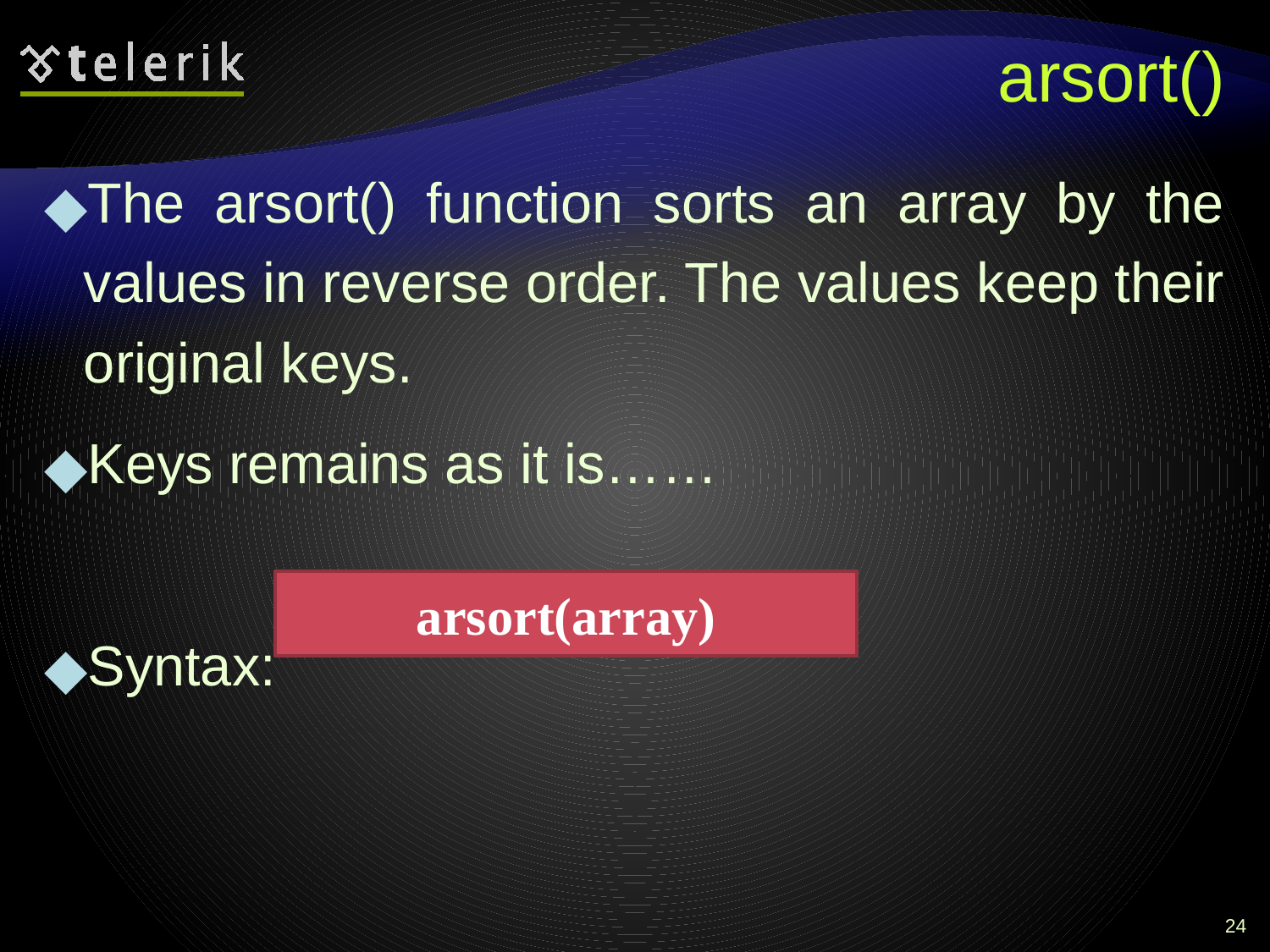

# arsort()
The arsort() function sorts an array by the values in reverse order. The values keep their original keys.
Keys remains as it is……

Syntax:

arsort(array)
24